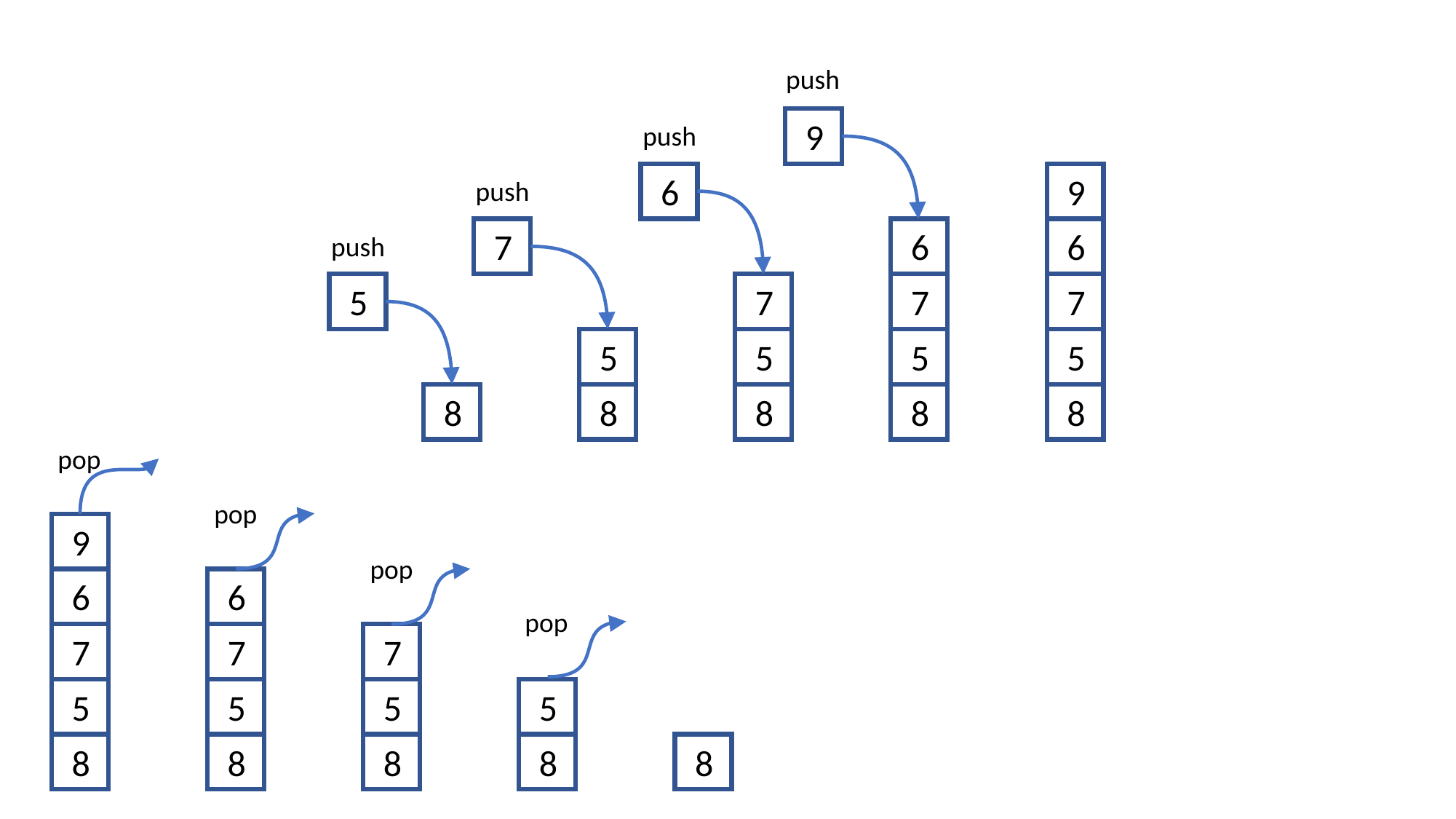

push

9
push

6

9
push

7

6

6
push

5

7

7

7

5

5

5

5

8

8

8

8

8
pop
pop

9
pop

6

6
pop

7

7

7

5

5

5

5

8

8

8

8

8